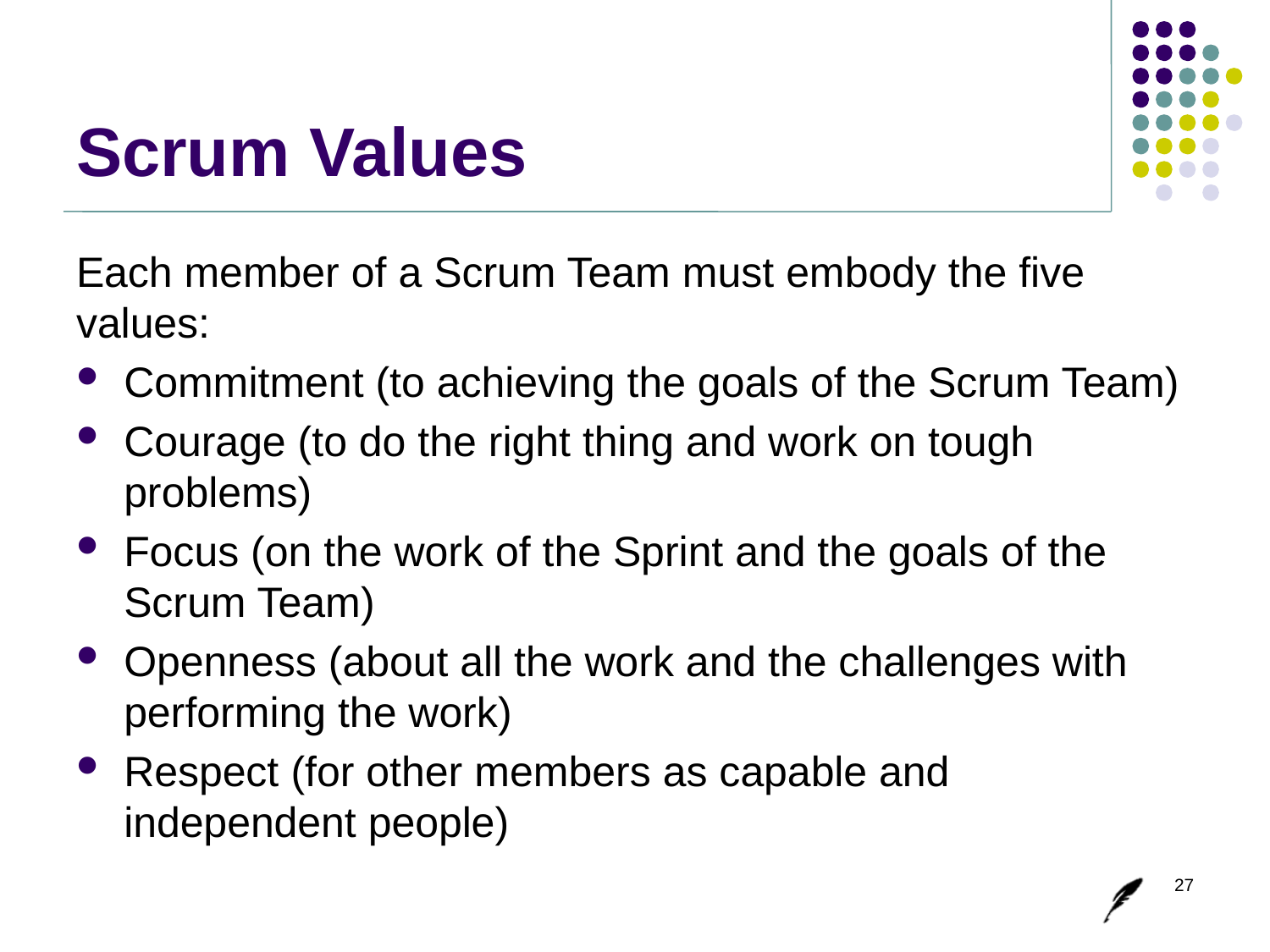

# Scrum Values
Each member of a Scrum Team must embody the five values:
Commitment (to achieving the goals of the Scrum Team)
Courage (to do the right thing and work on tough problems)
Focus (on the work of the Sprint and the goals of the Scrum Team)
Openness (about all the work and the challenges with performing the work)
Respect (for other members as capable and independent people)

27